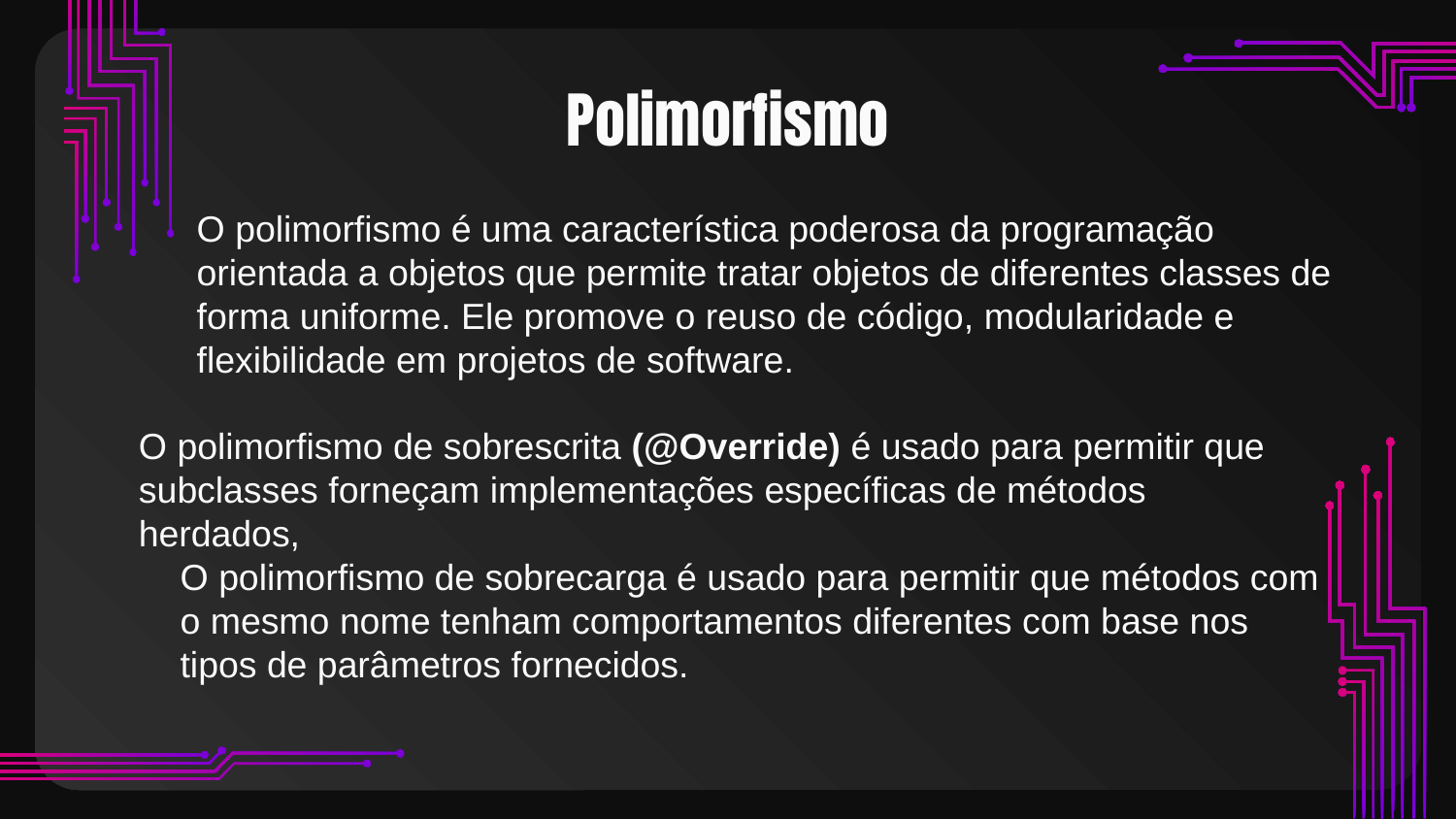

# Polimorfismo
O polimorfismo é uma característica poderosa da programação orientada a objetos que permite tratar objetos de diferentes classes de forma uniforme. Ele promove o reuso de código, modularidade e flexibilidade em projetos de software.
O polimorfismo de sobrescrita (@Override) é usado para permitir que subclasses forneçam implementações específicas de métodos herdados,

O polimorfismo de sobrecarga é usado para permitir que métodos com o mesmo nome tenham comportamentos diferentes com base nos tipos de parâmetros fornecidos.